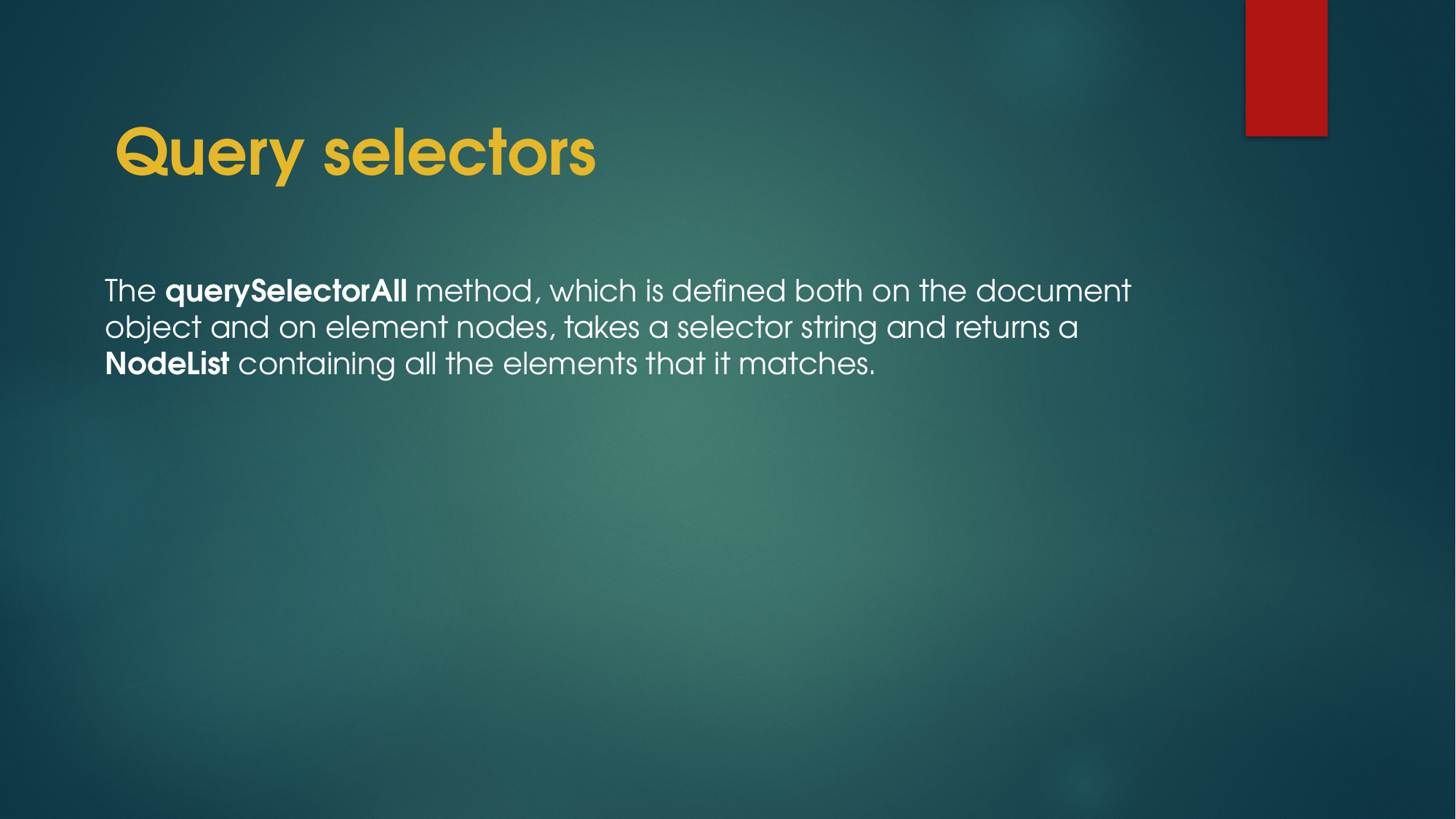

# Query selectors
The querySelectorAll method, which is defined both on the document object and on element nodes, takes a selector string and returns a NodeList containing all the elements that it matches.